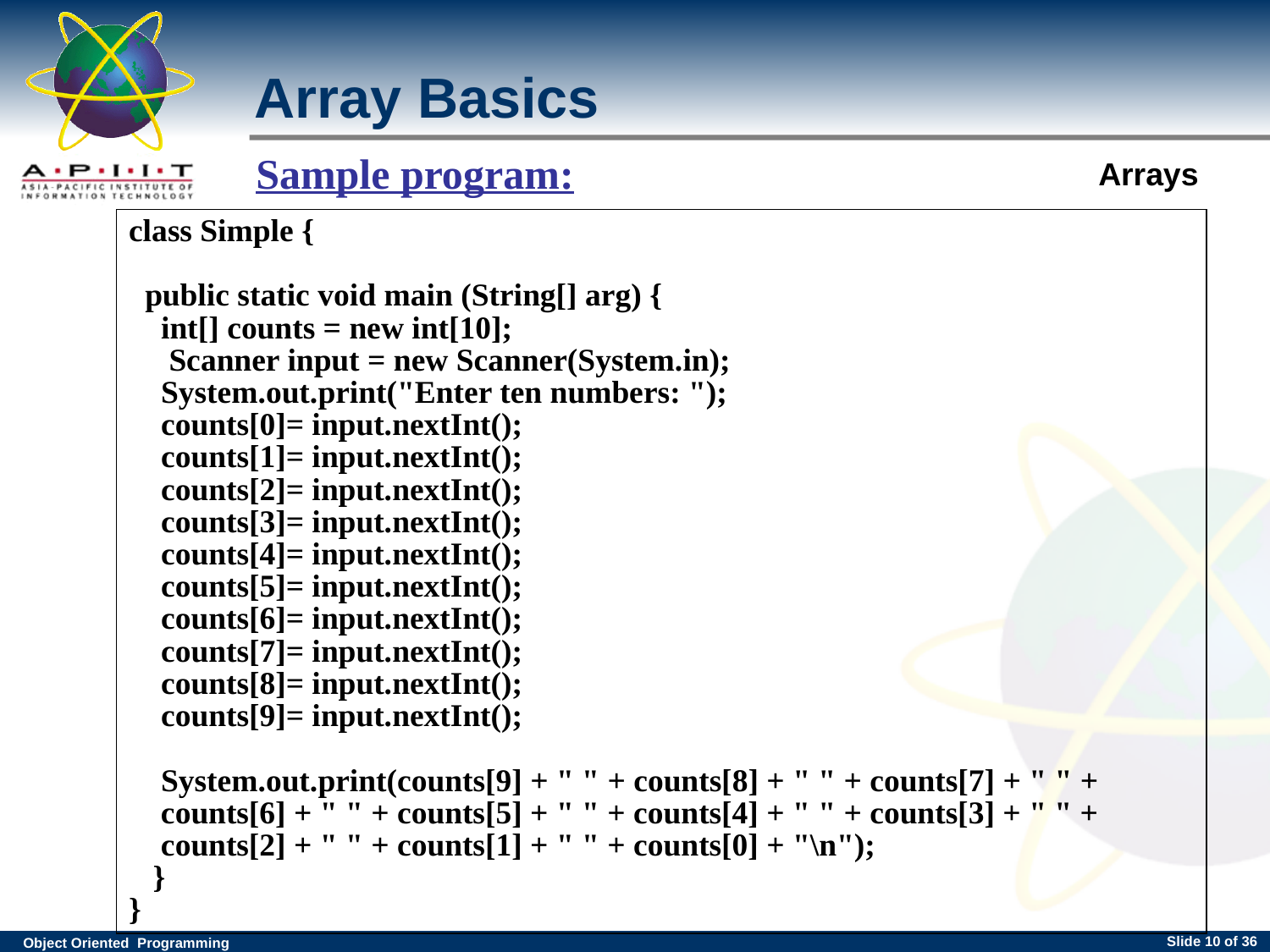

# Array Basics
Sample program:
class Simple {

  public static void main (String[] arg) {
    int[] counts = new int[10];
     Scanner input = new Scanner(System.in);
    System.out.print("Enter ten numbers: ");
    counts[0]= input.nextInt();
    counts[1]= input.nextInt();
    counts[2]= input.nextInt();
    counts[3]= input.nextInt();
    counts[4]= input.nextInt();
    counts[5]= input.nextInt();
    counts[6]= input.nextInt();
    counts[7]= input.nextInt();
    counts[8]= input.nextInt();
    counts[9]= input.nextInt();

    System.out.print(counts[9] + " " + counts[8] + " " + counts[7] + " " +
    counts[6] + " " + counts[5] + " " + counts[4] + " " + counts[3] + " " +
    counts[2] + " " + counts[1] + " " + counts[0] + "\n");
   }
}

Slide 10 of 36